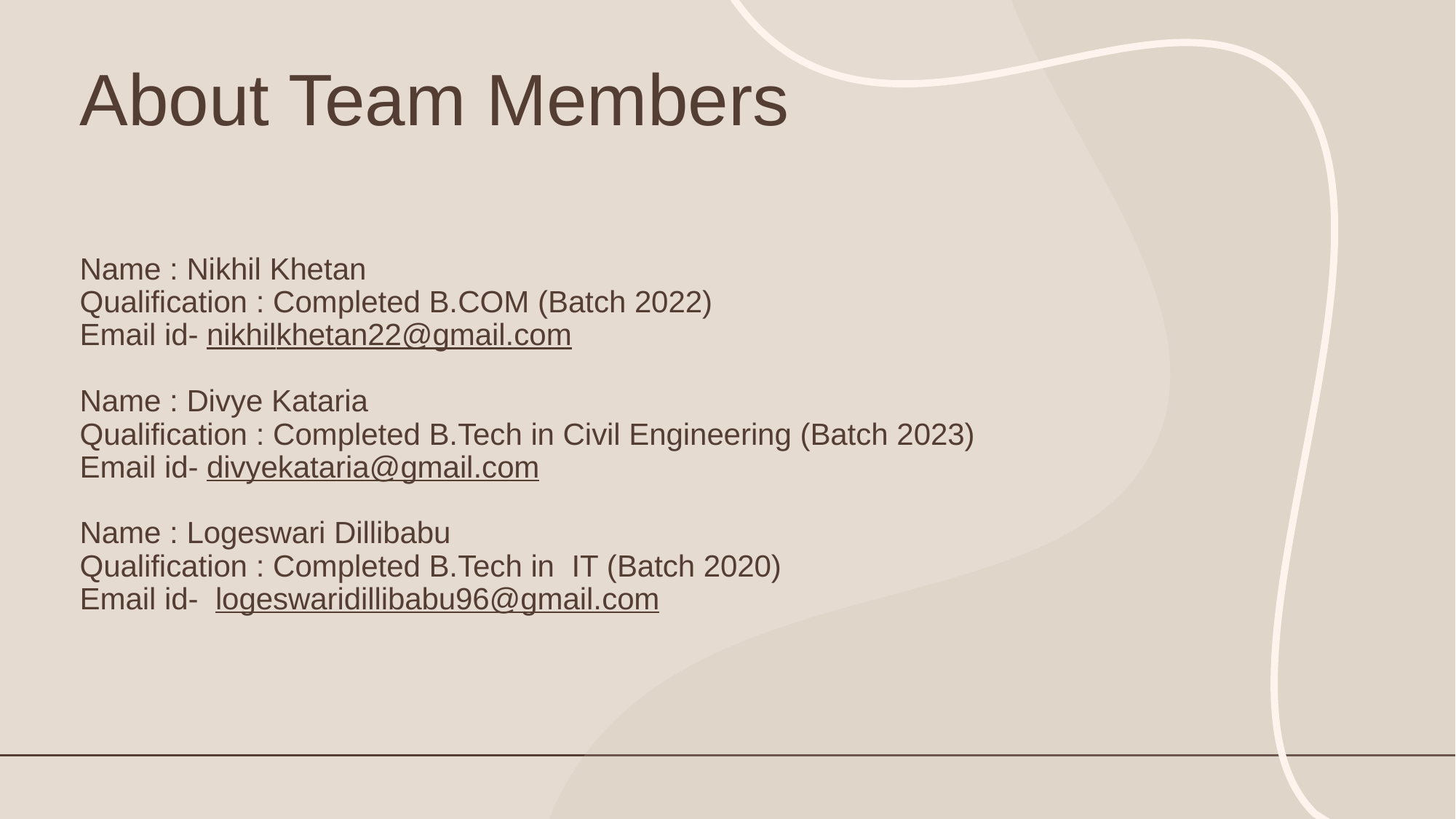

# About Team Members
Name : Nikhil Khetan
Qualification : Completed B.COM (Batch 2022)
Email id- nikhilkhetan22@gmail.com
Name : Divye Kataria
Qualification : Completed B.Tech in Civil Engineering (Batch 2023)
Email id- divyekataria@gmail.com
Name : Logeswari Dillibabu
Qualification : Completed B.Tech in  IT (Batch 2020)
Email id-  logeswaridillibabu96@gmail.com